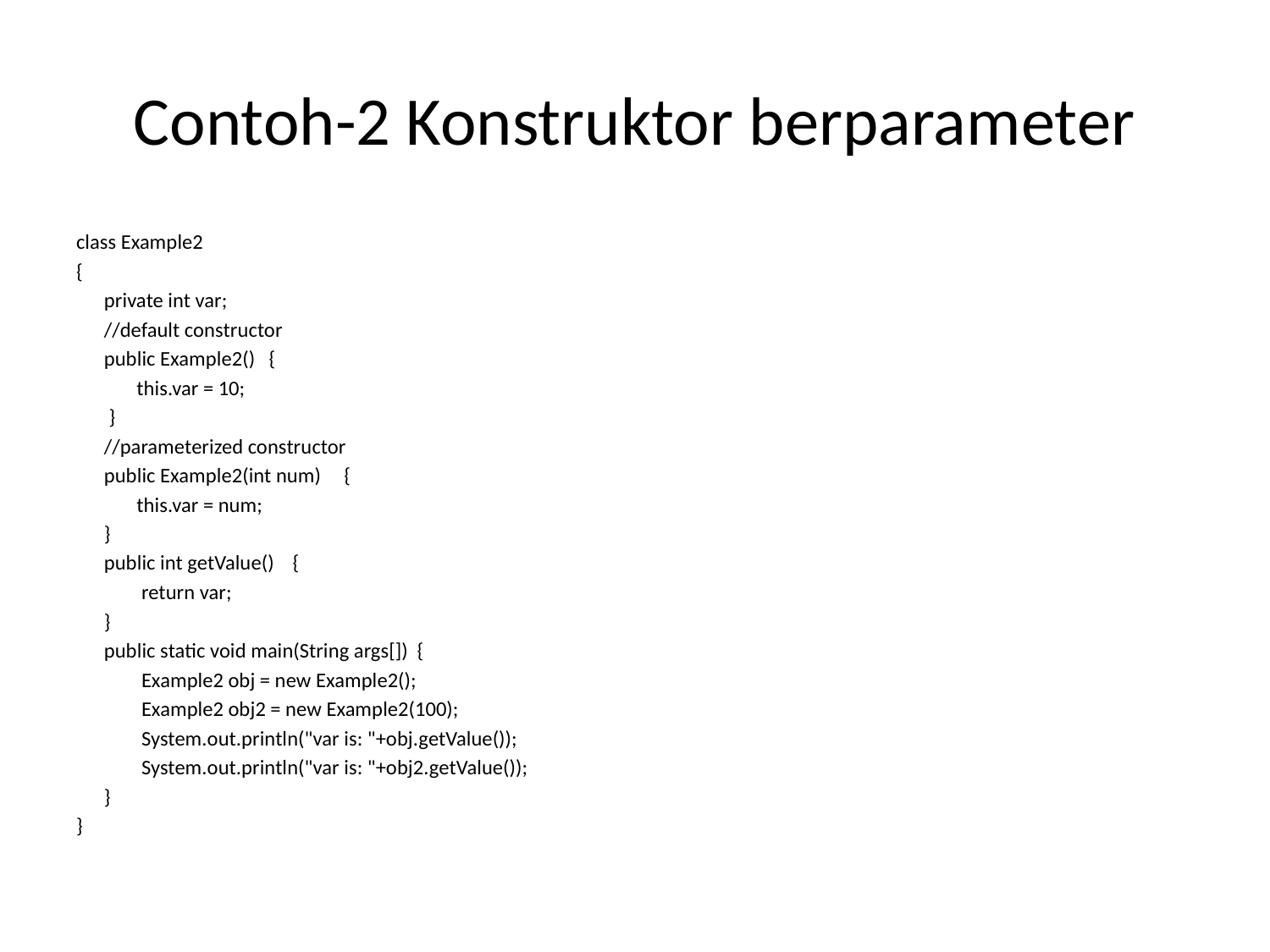

# Contoh-2 Konstruktor berparameter
class Example2
{
      private int var;
      //default constructor
      public Example2()   {
             this.var = 10;
       }
      //parameterized constructor
      public Example2(int num)     {
             this.var = num;
      }
      public int getValue()    {
              return var;
      }
      public static void main(String args[])  {
              Example2 obj = new Example2();
              Example2 obj2 = new Example2(100);
              System.out.println("var is: "+obj.getValue());
              System.out.println("var is: "+obj2.getValue());
      }
}